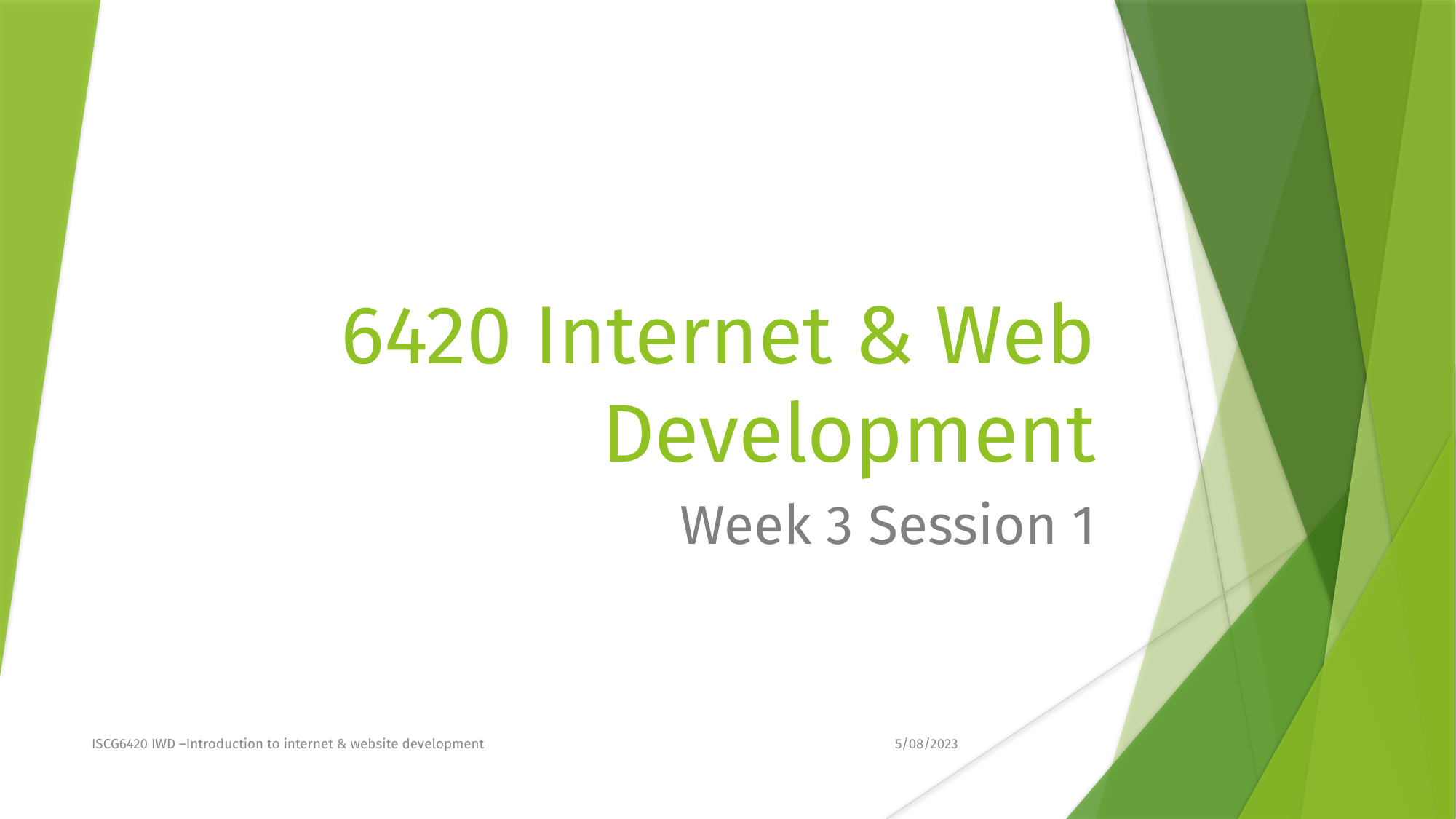

# 6420 Internet & Web Development
Week 3 Session 1
ISCG6420 IWD –Introduction to internet & website development
5/08/2023